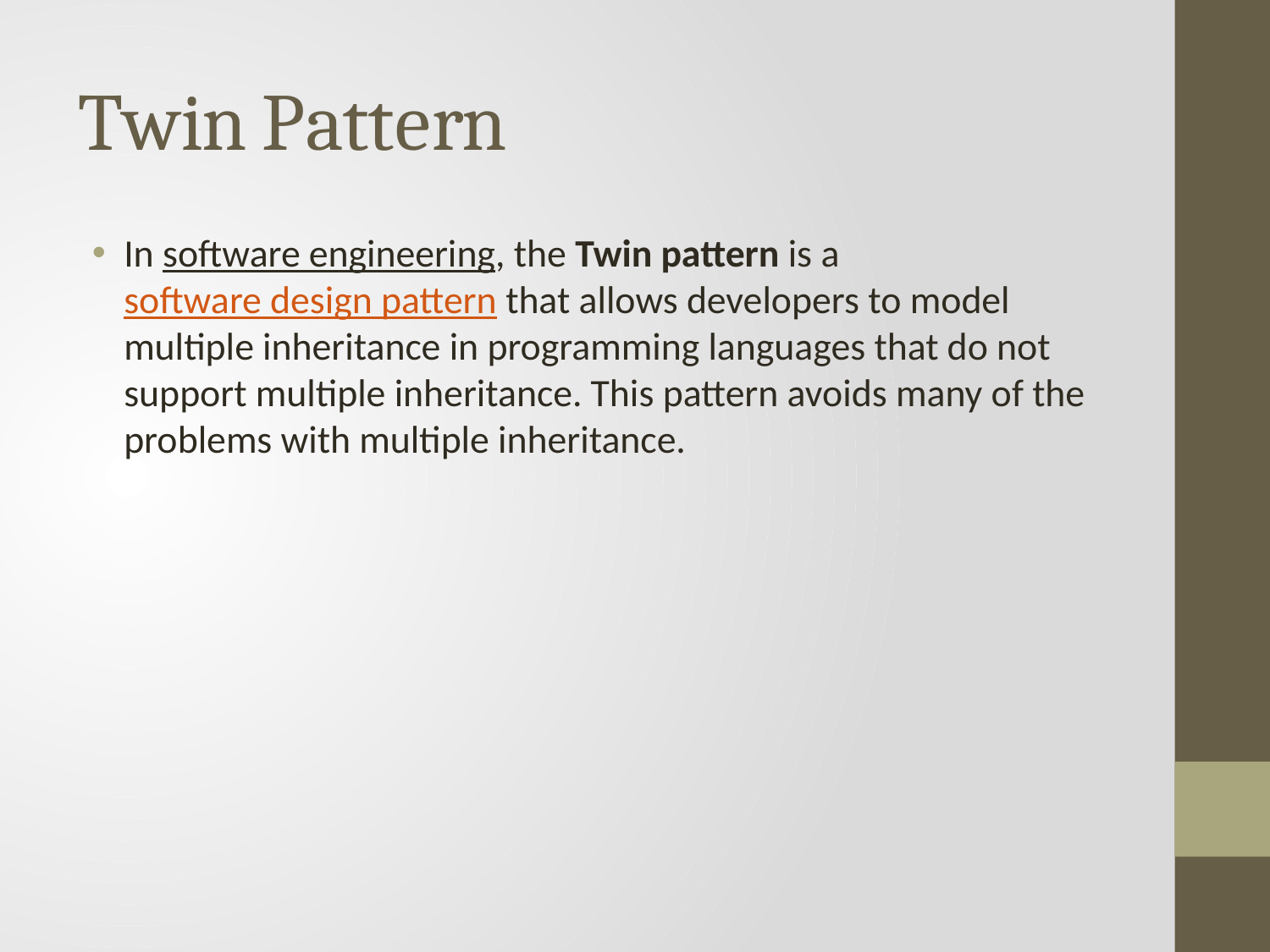

# Twin Pattern
In software engineering, the Twin pattern is a software design pattern that allows developers to model multiple inheritance in programming languages that do not support multiple inheritance. This pattern avoids many of the problems with multiple inheritance.